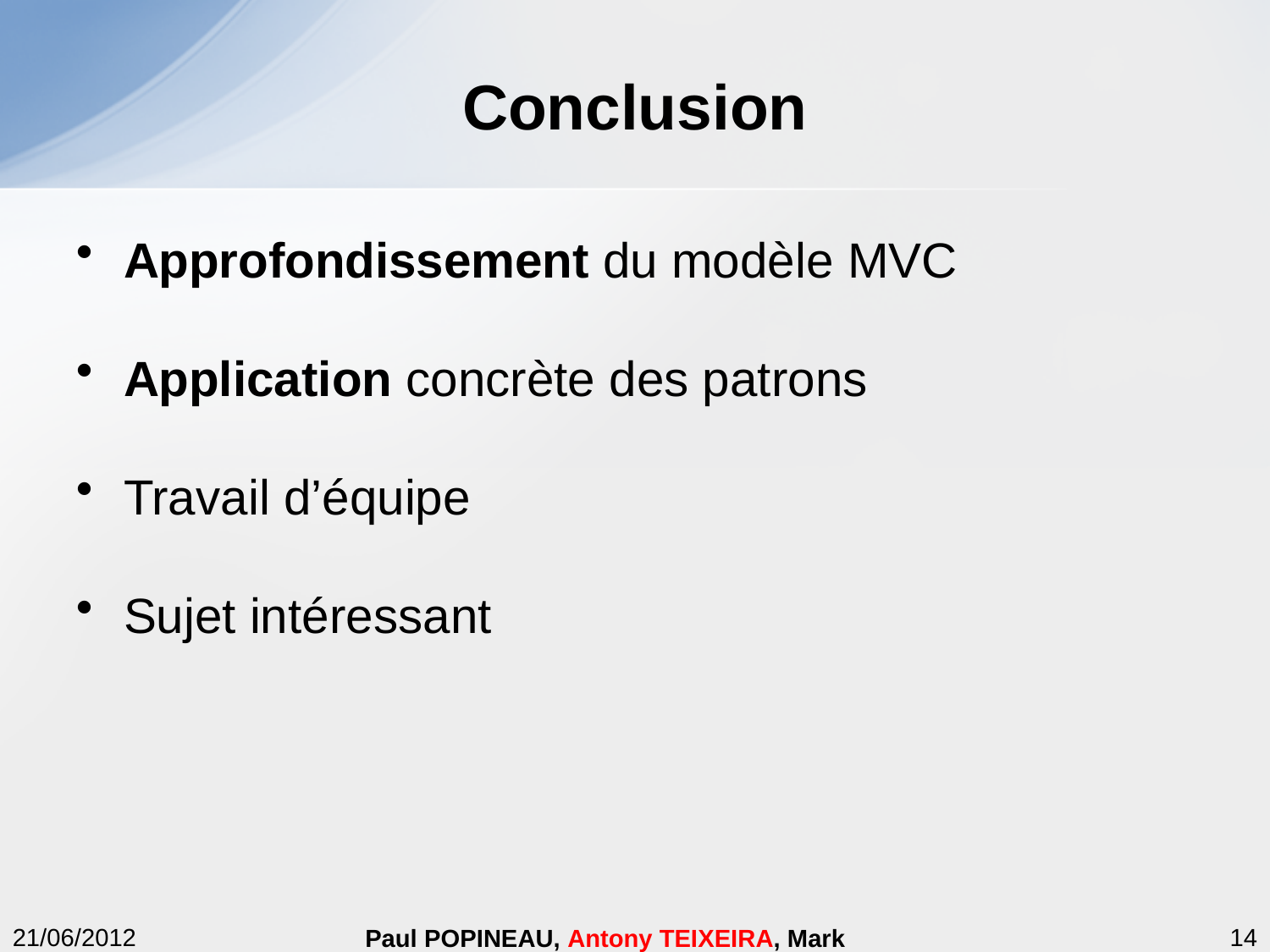

# Conclusion
Approfondissement du modèle MVC

Application concrète des patrons

Travail d’équipe

Sujet intéressant
21/06/2012
14
Paul POPINEAU, Antony TEIXEIRA, Mark THEBAULT